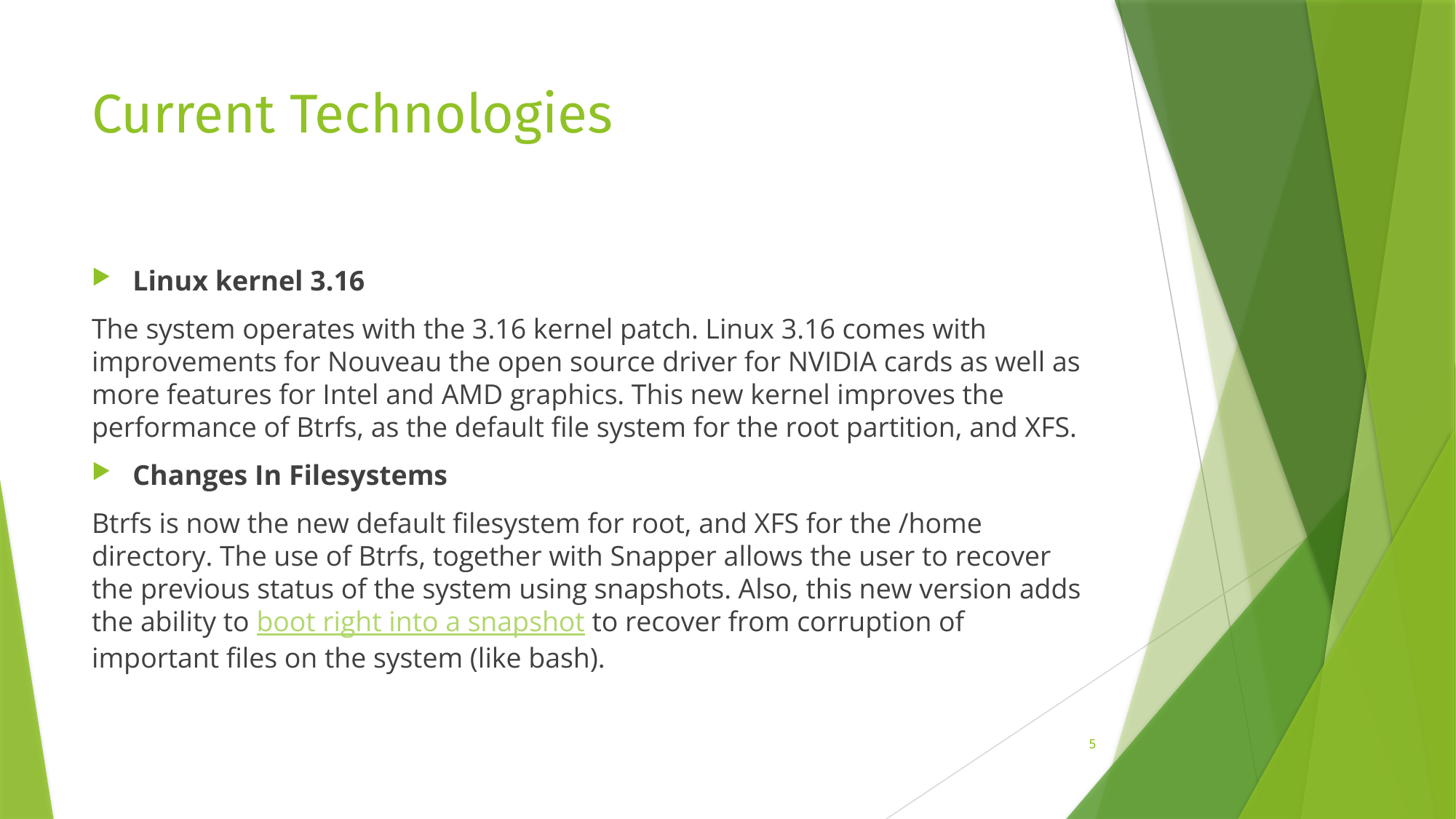

# Current Technologies
Linux kernel 3.16
The system operates with the 3.16 kernel patch. Linux 3.16 comes with improvements for Nouveau the open source driver for NVIDIA cards as well as more features for Intel and AMD graphics. This new kernel improves the performance of Btrfs, as the default file system for the root partition, and XFS.
Changes In Filesystems
Btrfs is now the new default filesystem for root, and XFS for the /home directory. The use of Btrfs, together with Snapper allows the user to recover the previous status of the system using snapshots. Also, this new version adds the ability to boot right into a snapshot to recover from corruption of important files on the system (like bash).

5